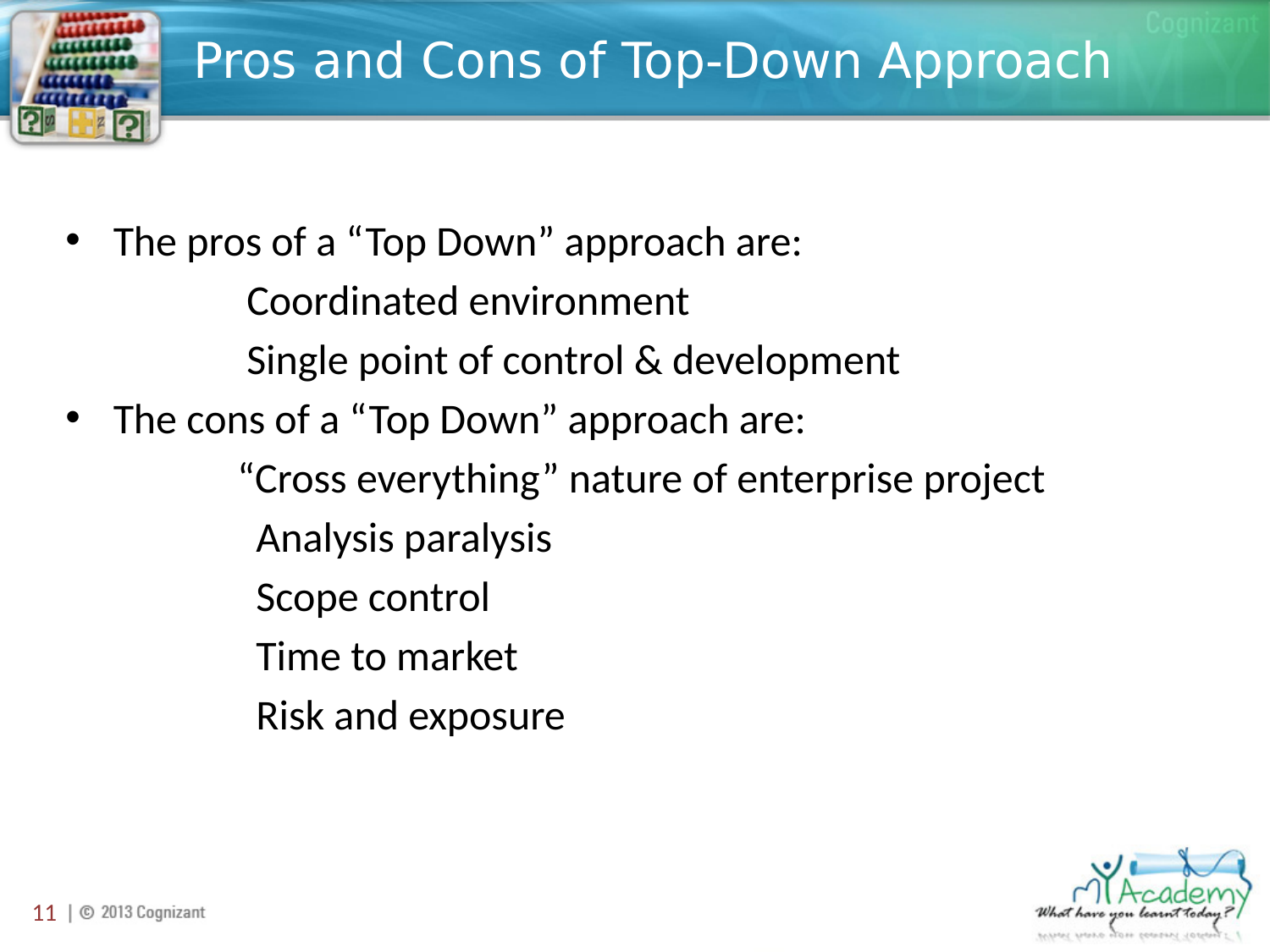

# Pros and Cons of Top-Down Approach

The pros of a “Top Down” approach are:
                   Coordinated environment
                   Single point of control & development
The cons of a “Top Down” approach are:
                  “Cross everything” nature of enterprise project
                    Analysis paralysis
                    Scope control
                    Time to market
                    Risk and exposure

11